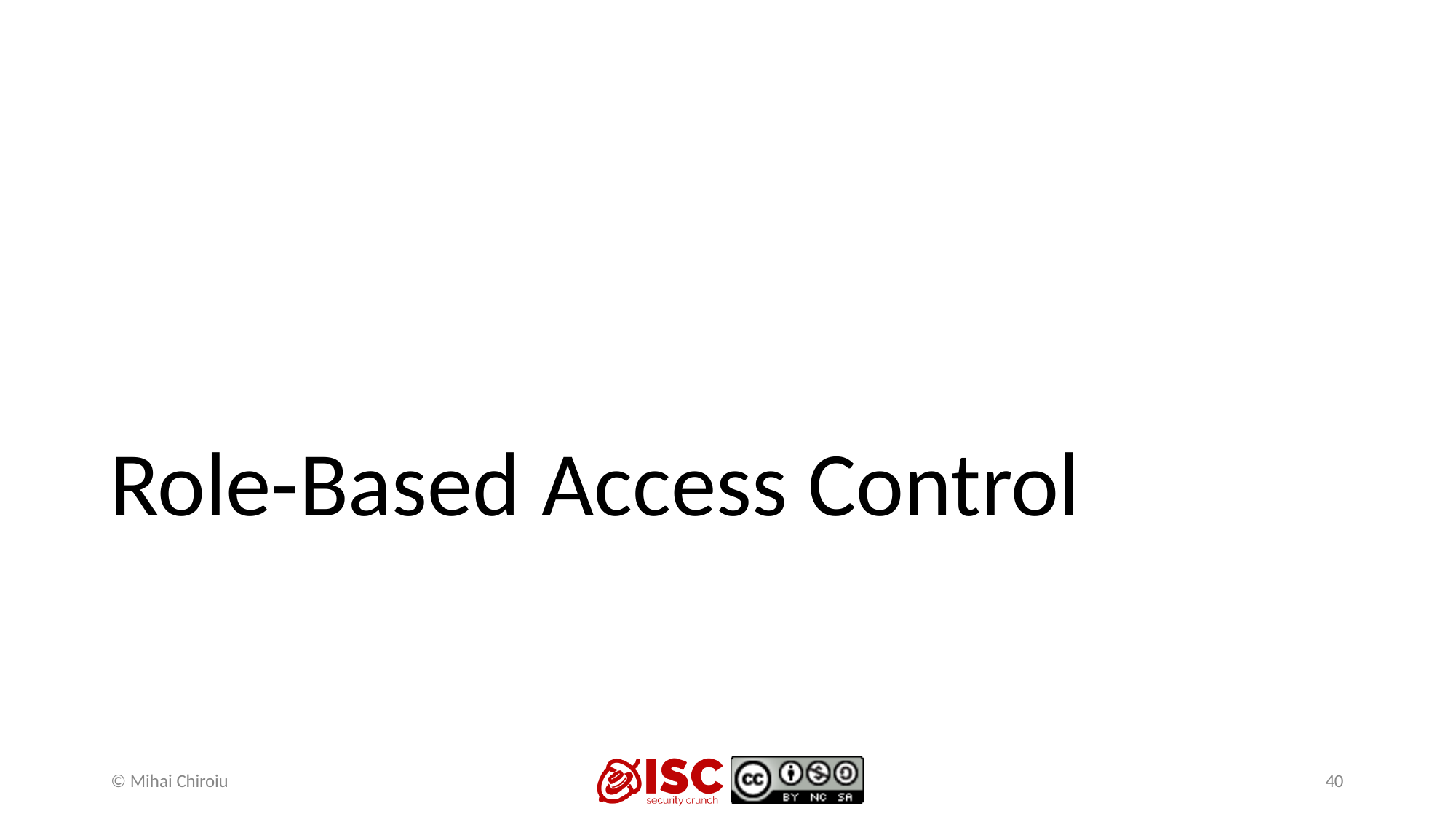

# Role-Based Access Control
© Mihai Chiroiu
40